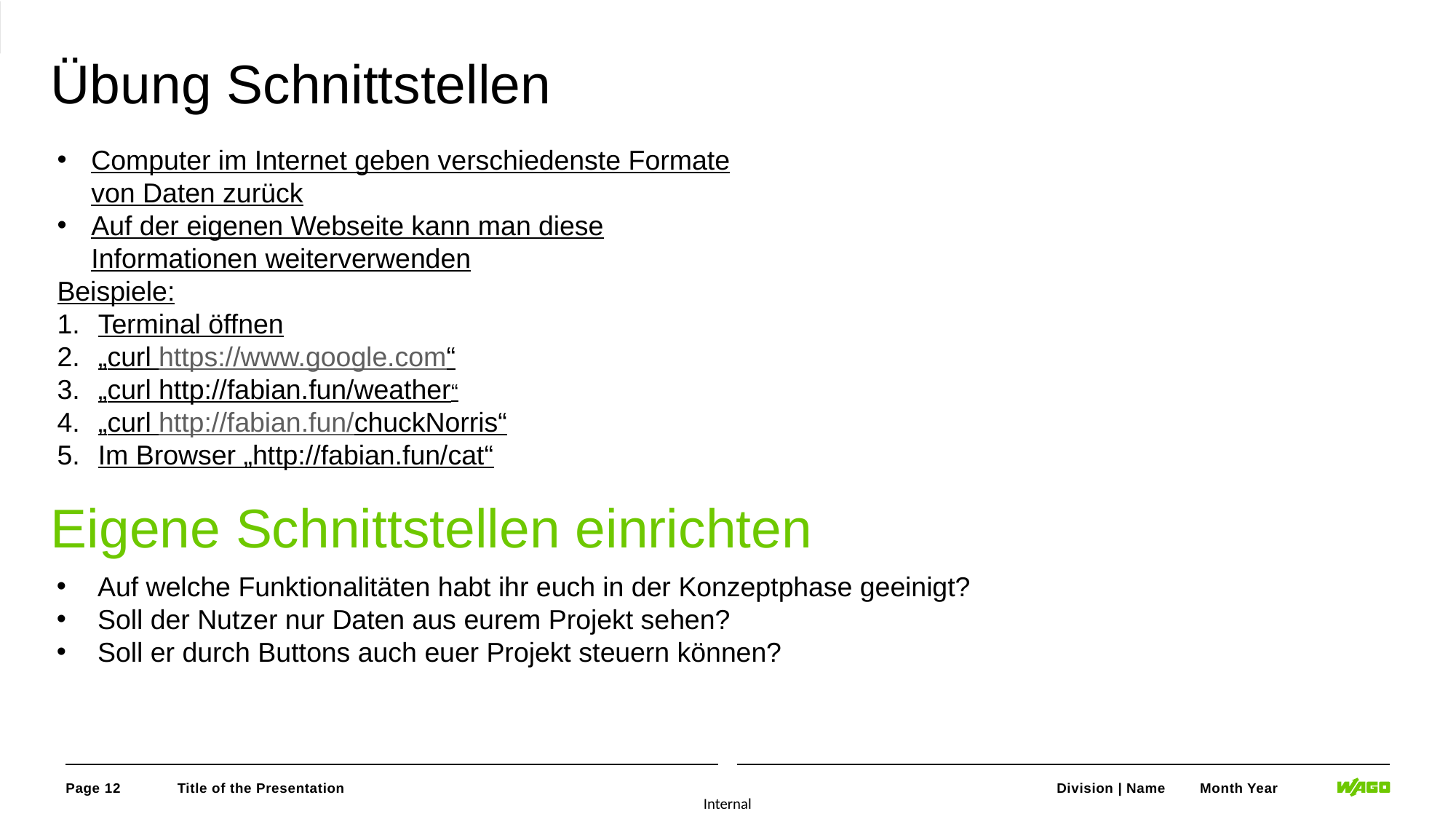

Übung Schnittstellen
Computer im Internet geben verschiedenste Formate von Daten zurück
Auf der eigenen Webseite kann man diese Informationen weiterverwenden
Beispiele:
Terminal öffnen
„curl https://www.google.com“
„curl http://fabian.fun/weather“
„curl http://fabian.fun/chuckNorris“
Im Browser „http://fabian.fun/cat“

Eigene Schnittstellen einrichten

Auf welche Funktionalitäten habt ihr euch in der Konzeptphase geeinigt?
Soll der Nutzer nur Daten aus eurem Projekt sehen?
Soll er durch Buttons auch euer Projekt steuern können?

Page 12
Title of the Presentation
Division | Name        Month Year